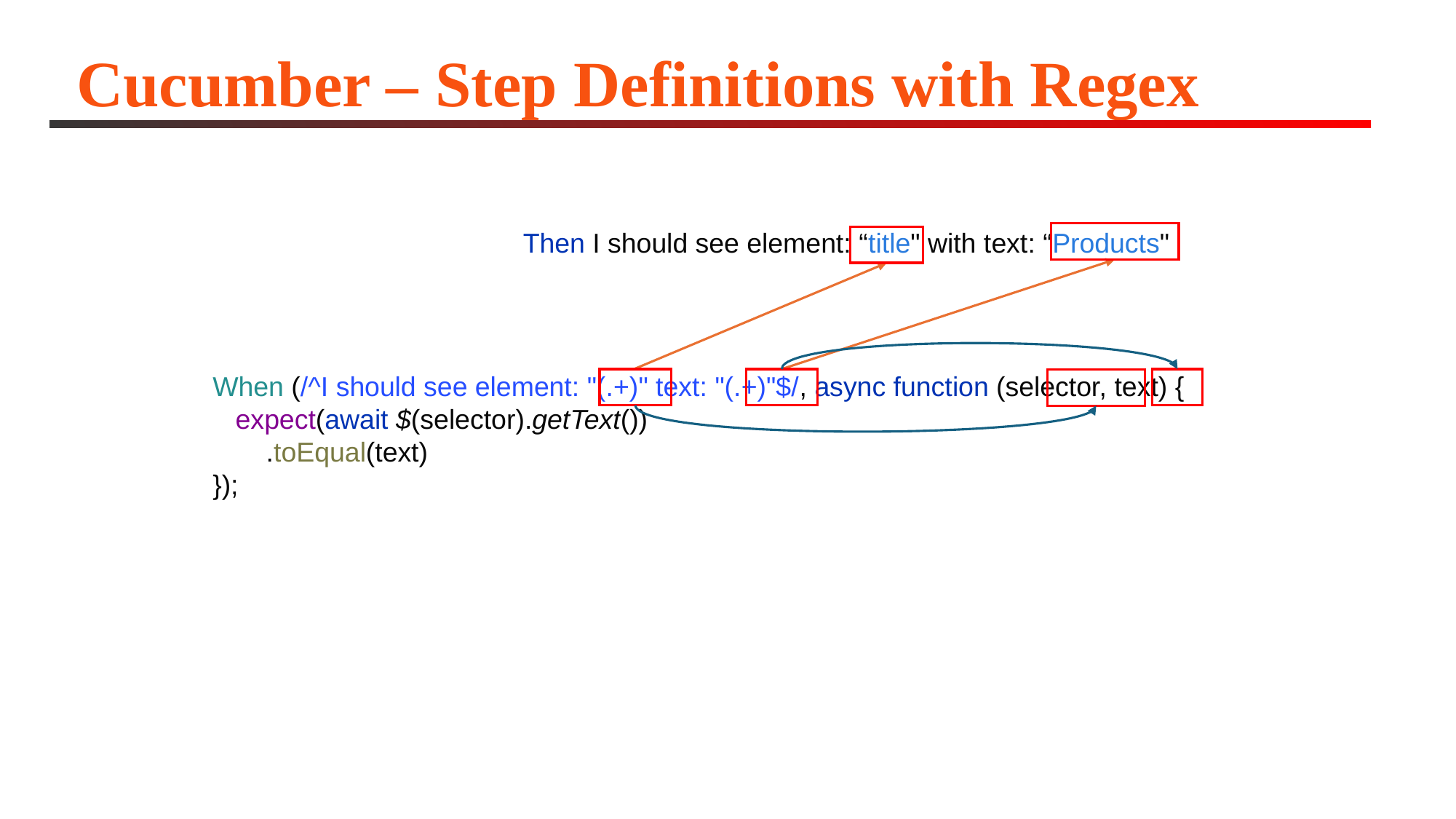

# Cucumber – Step Definitions with Regex

Then I should see element: “title" with text: “Products"

When (/^I should see element: "(.+)" text: "(.+)"$/, async function (selector, text) {
   expect(await $(selector).getText())
       .toEqual(text)
});